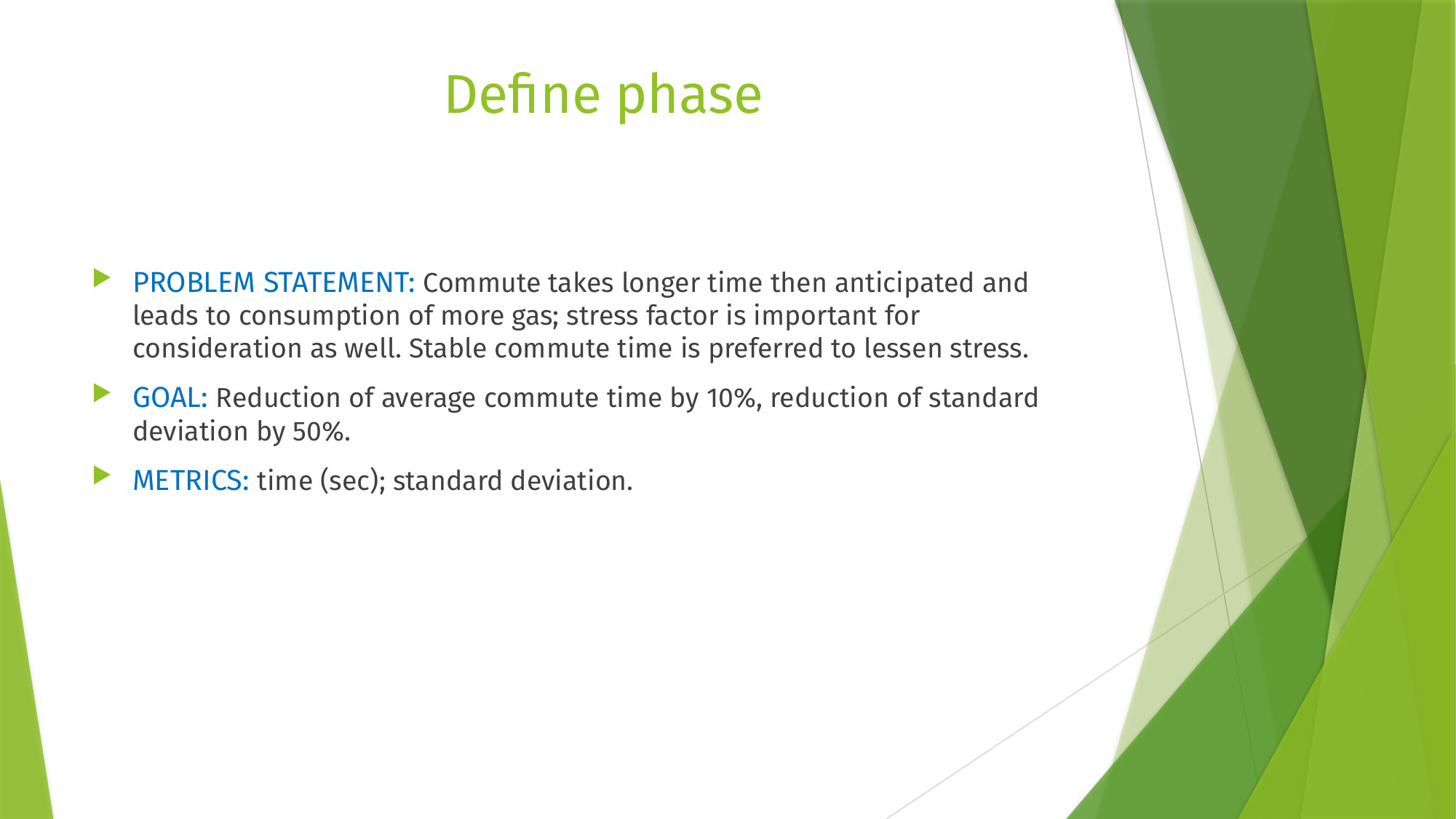

# Define phase
Problem statement: Commute takes longer time then anticipated and leads to consumption of more gas; stress factor is important for consideration as well. Stable commute time is preferred to lessen stress.
Goal: Reduction of average commute time by 10%, reduction of standard deviation by 50%.
Metrics: time (sec); standard deviation.